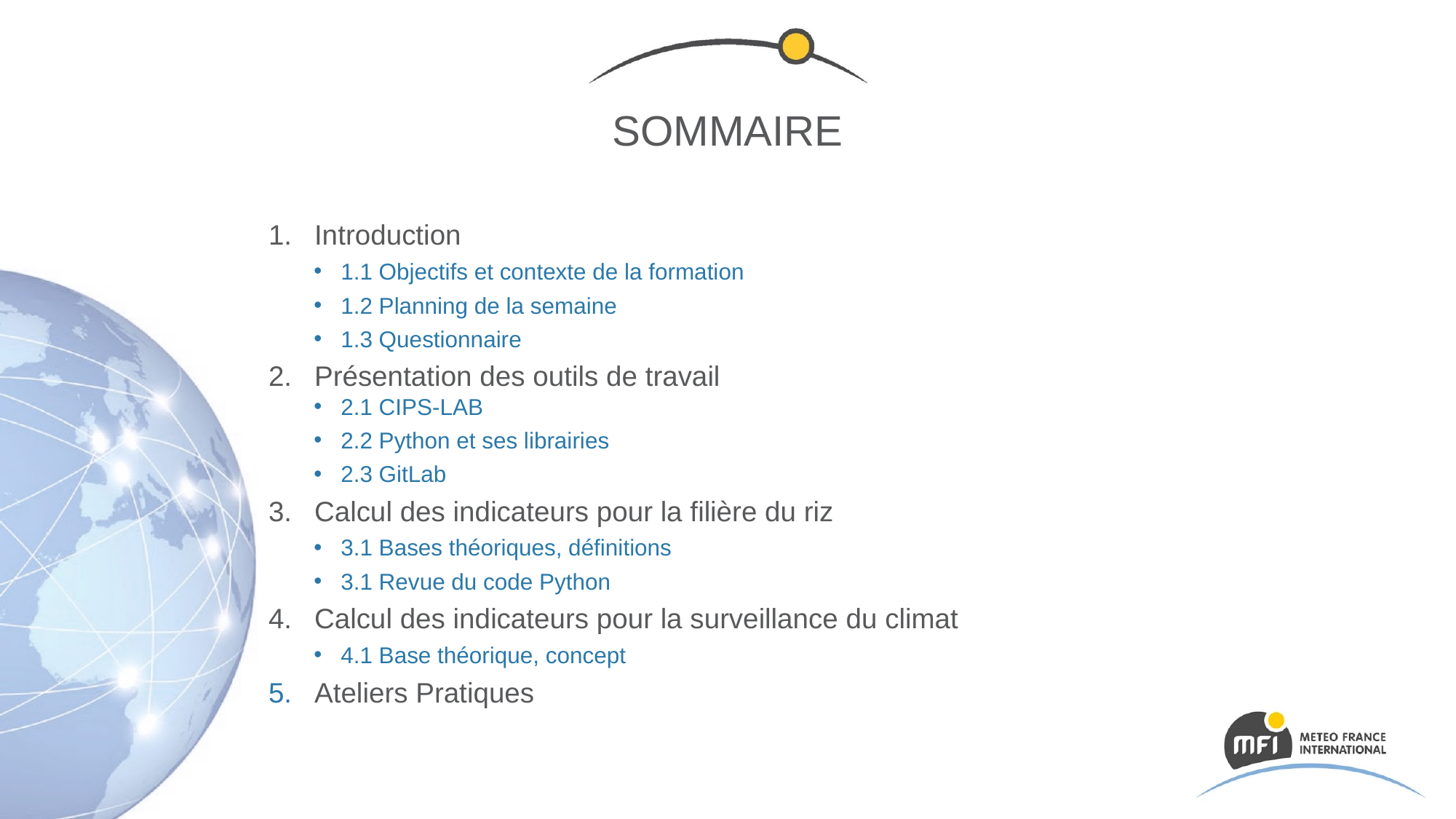

# SOMMAIRE
Introduction
1.1 Objectifs et contexte de la formation
1.2 Planning de la semaine
1.3 Questionnaire
Présentation des outils de travail
2.1 CIPS-LAB
2.2 Python et ses librairies
2.3 GitLab
Calcul des indicateurs pour la filière du riz
3.1 Bases théoriques, définitions
3.1 Revue du code Python
Calcul des indicateurs pour la surveillance du climat
4.1 Base théorique, concept
Ateliers Pratiques